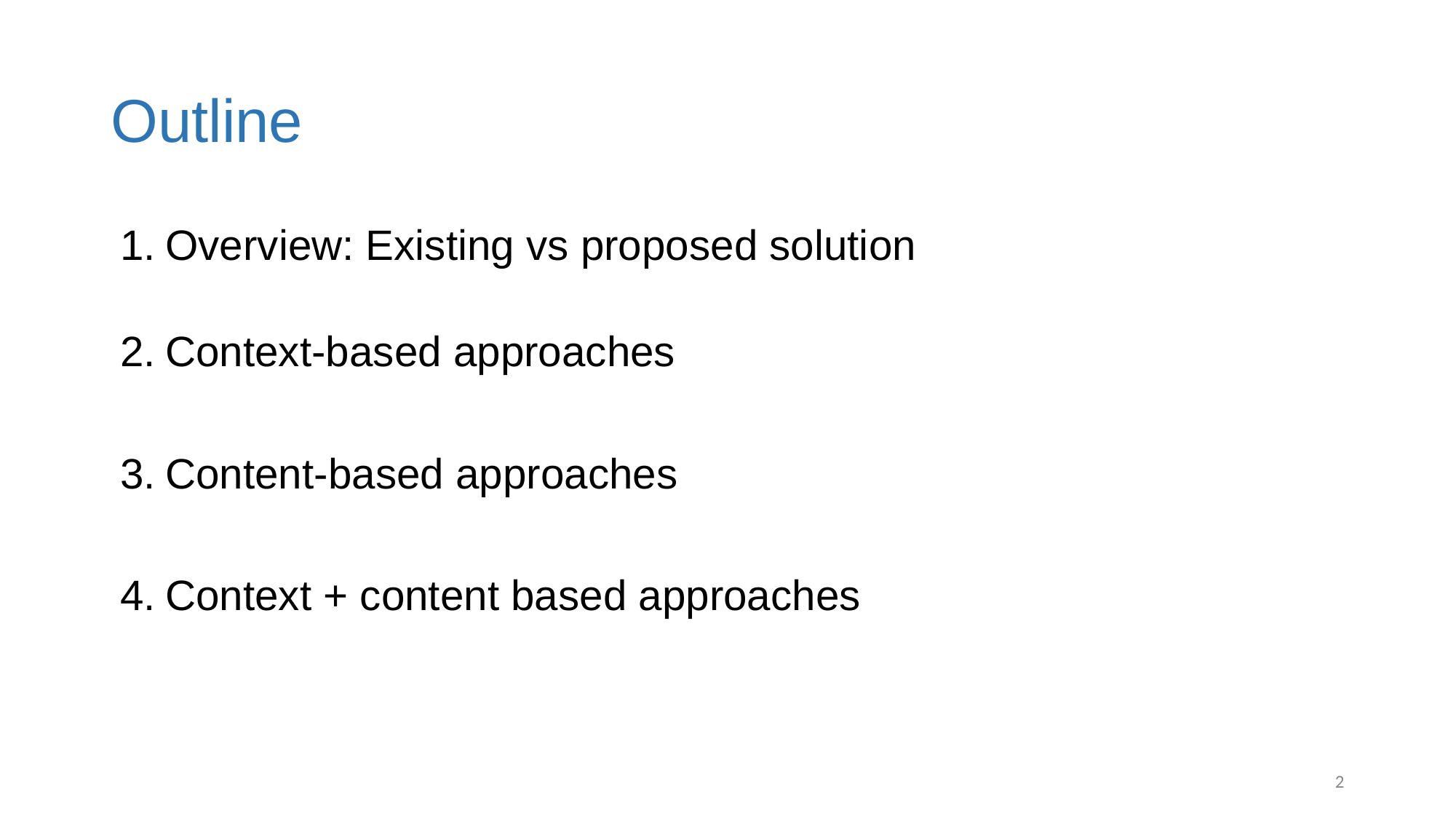

# Outline
Overview: Existing vs proposed solution

Context-based approaches

Content-based approaches

Context + content based approaches

2